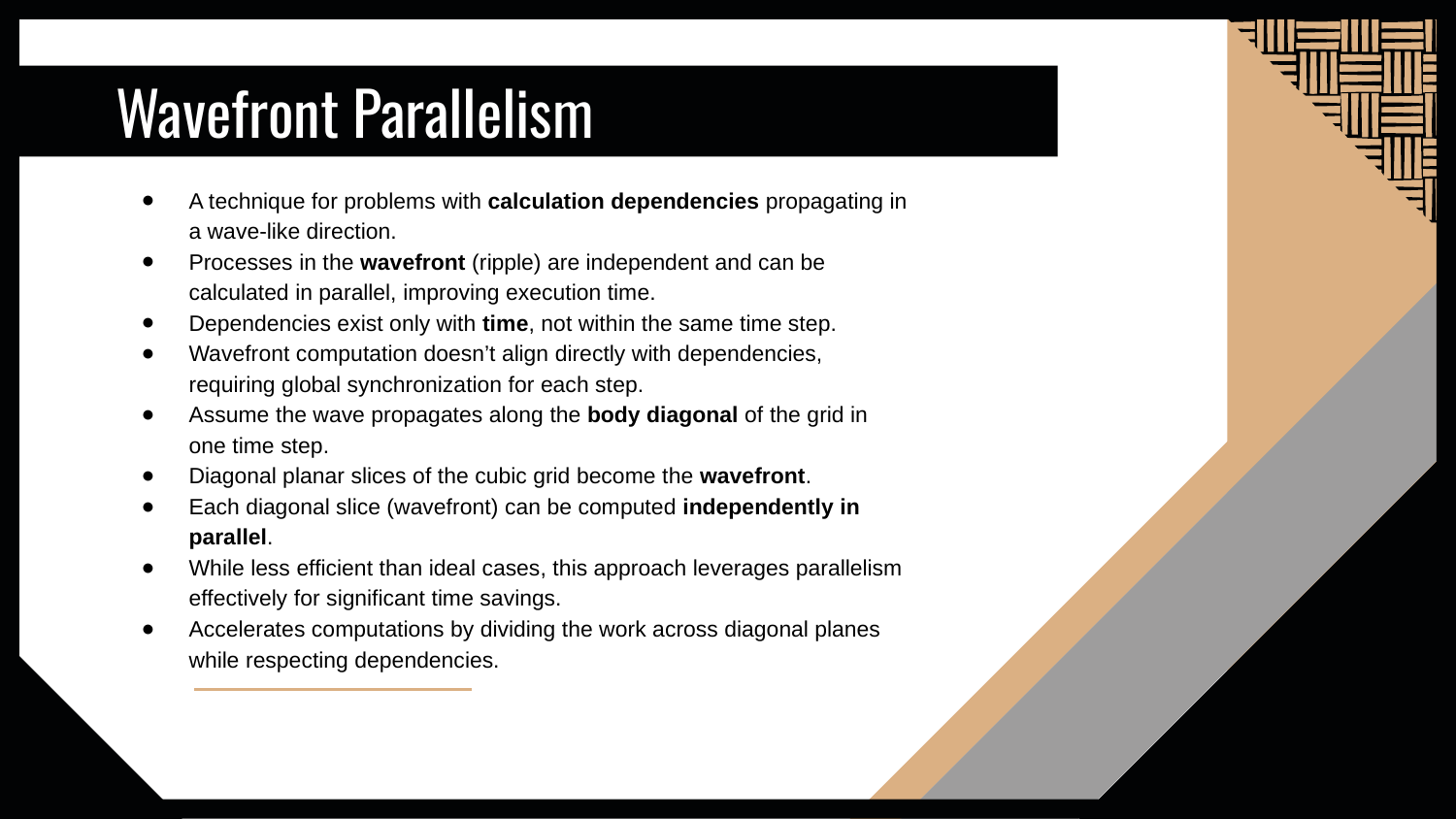

# Wavefront Parallelism
A technique for problems with calculation dependencies propagating in a wave-like direction.
Processes in the wavefront (ripple) are independent and can be calculated in parallel, improving execution time.
Dependencies exist only with time, not within the same time step.
Wavefront computation doesn’t align directly with dependencies, requiring global synchronization for each step.
Assume the wave propagates along the body diagonal of the grid in one time step.
Diagonal planar slices of the cubic grid become the wavefront.
Each diagonal slice (wavefront) can be computed independently in parallel.
While less efficient than ideal cases, this approach leverages parallelism effectively for significant time savings.
Accelerates computations by dividing the work across diagonal planes while respecting dependencies.